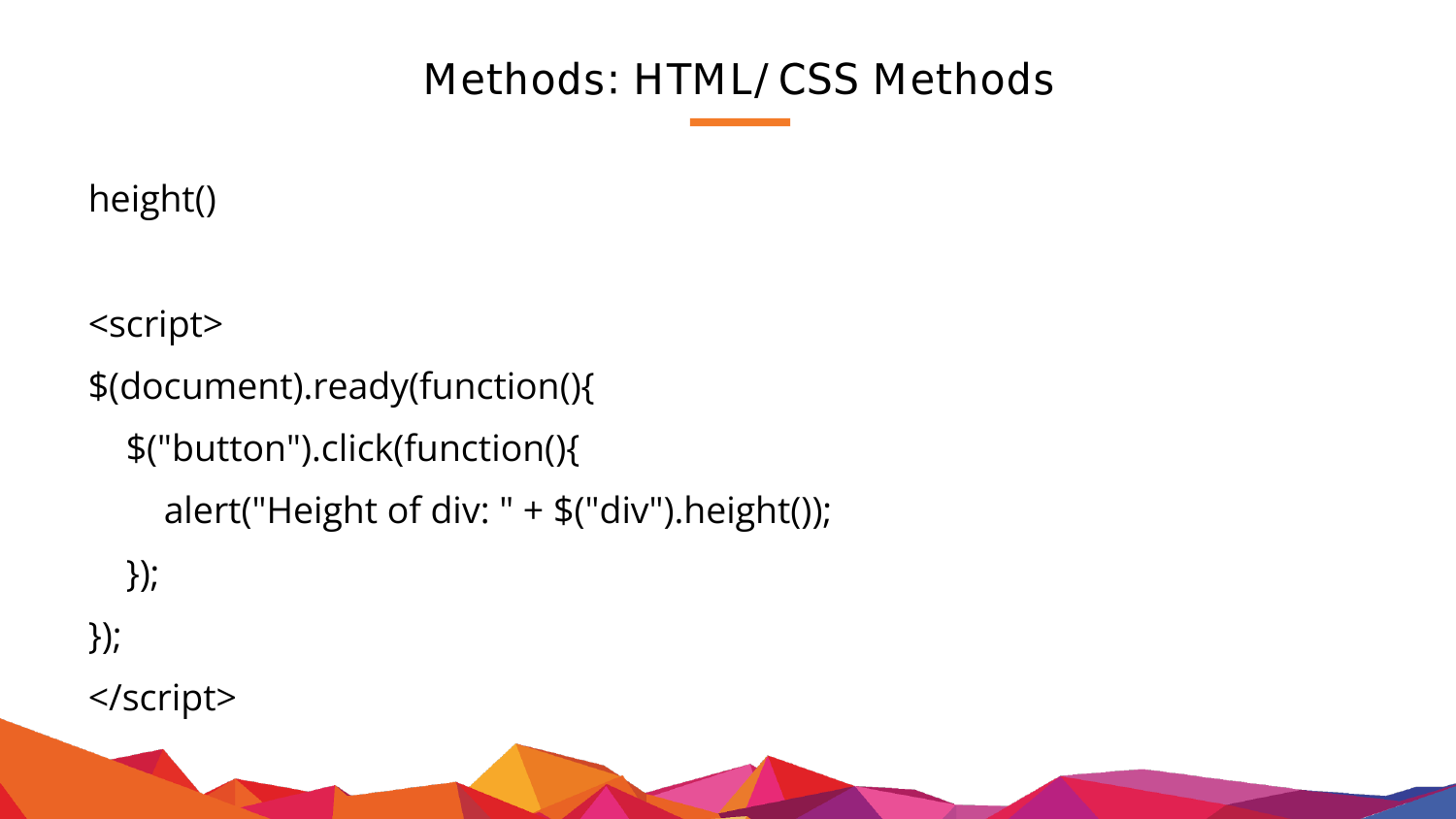

# Methods: HTML/CSS Methods
height()

<script>
$(document).ready(function(){
    $("button").click(function(){
        alert("Height of div: " + $("div").height());
    });
});
</script>